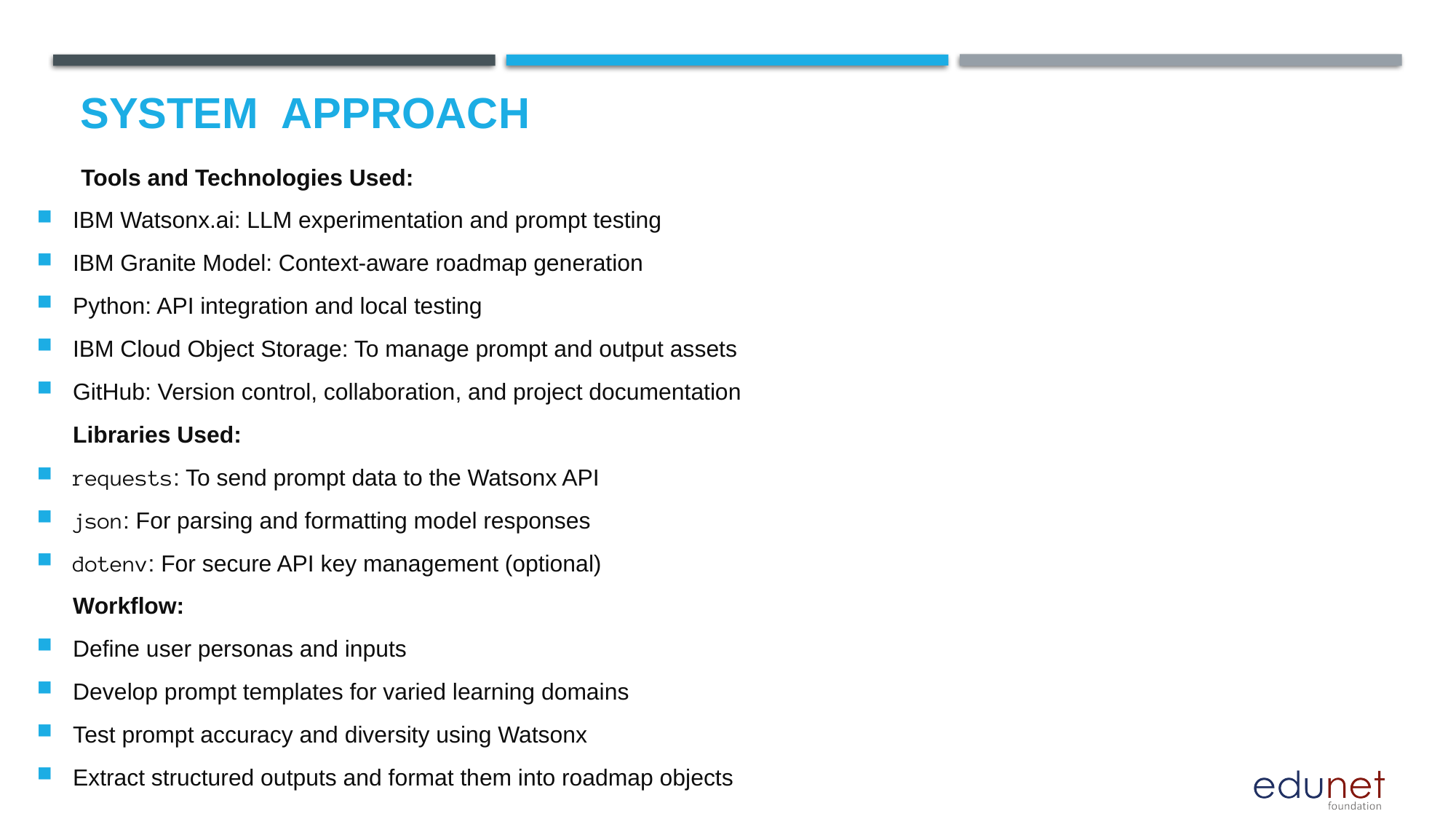

# System  Approach
       Tools and Technologies Used:
IBM Watsonx.ai: LLM experimentation and prompt testing
IBM Granite Model: Context-aware roadmap generation
Python: API integration and local testing
IBM Cloud Object Storage: To manage prompt and output assets
GitHub: Version control, collaboration, and project documentation
Libraries Used:
requests: To send prompt data to the Watsonx API
json: For parsing and formatting model responses
dotenv: For secure API key management (optional)
Workflow:
Define user personas and inputs
Develop prompt templates for varied learning domains
Test prompt accuracy and diversity using Watsonx
Extract structured outputs and format them into roadmap objects